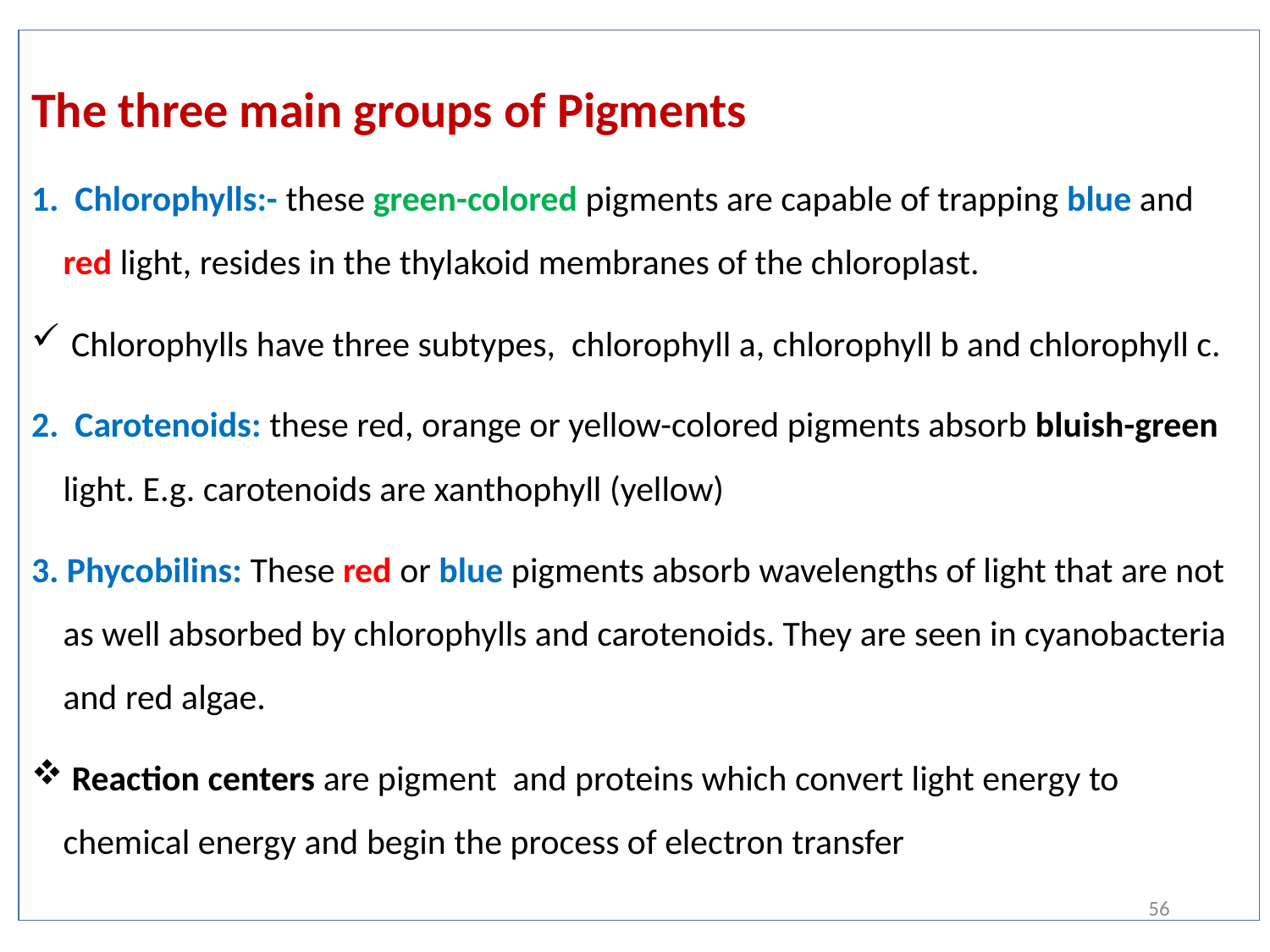

The three main groups of Pigments
1.  Chlorophylls:- these green-colored pigments are capable of trapping blue and red light, resides in the thylakoid membranes of the chloroplast.
 Chlorophylls have three subtypes,  chlorophyll a, chlorophyll b and chlorophyll c.
2.  Carotenoids: these red, orange or yellow-colored pigments absorb bluish-green light. E.g. carotenoids are xanthophyll (yellow)
3. Phycobilins: These red or blue pigments absorb wavelengths of light that are not as well absorbed by chlorophylls and carotenoids. They are seen in cyanobacteria and red algae.
 Reaction centers are pigment  and proteins which convert light energy to chemical energy and begin the process of electron transfer
56